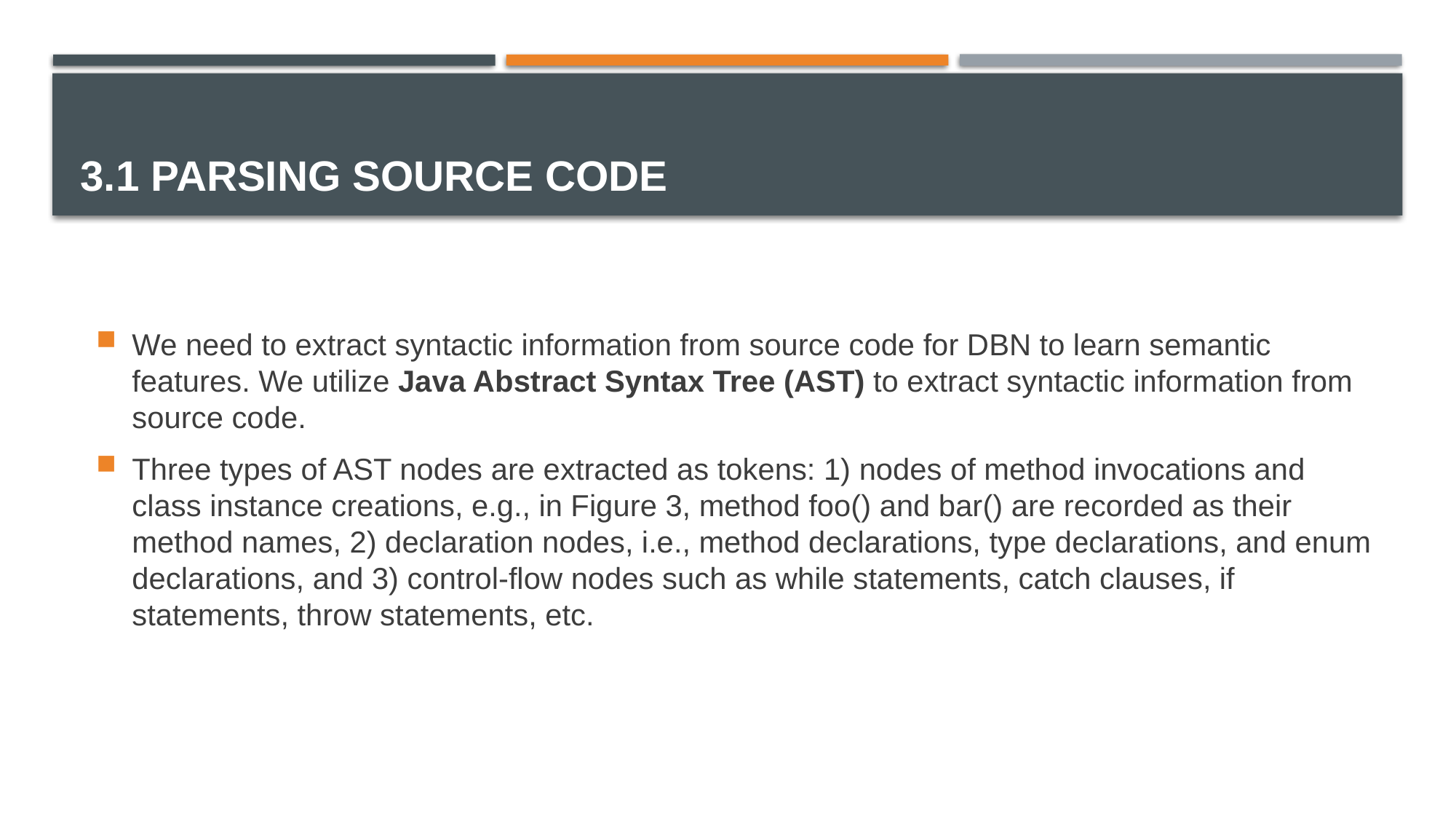

# 3.1 Parsing Source Code
We need to extract syntactic information from source code for DBN to learn semantic features. We utilize Java Abstract Syntax Tree (AST) to extract syntactic information from source code.
Three types of AST nodes are extracted as tokens: 1) nodes of method invocations and class instance creations, e.g., in Figure 3, method foo() and bar() are recorded as their method names, 2) declaration nodes, i.e., method declarations, type declarations, and enum declarations, and 3) control-flow nodes such as while statements, catch clauses, if statements, throw statements, etc.